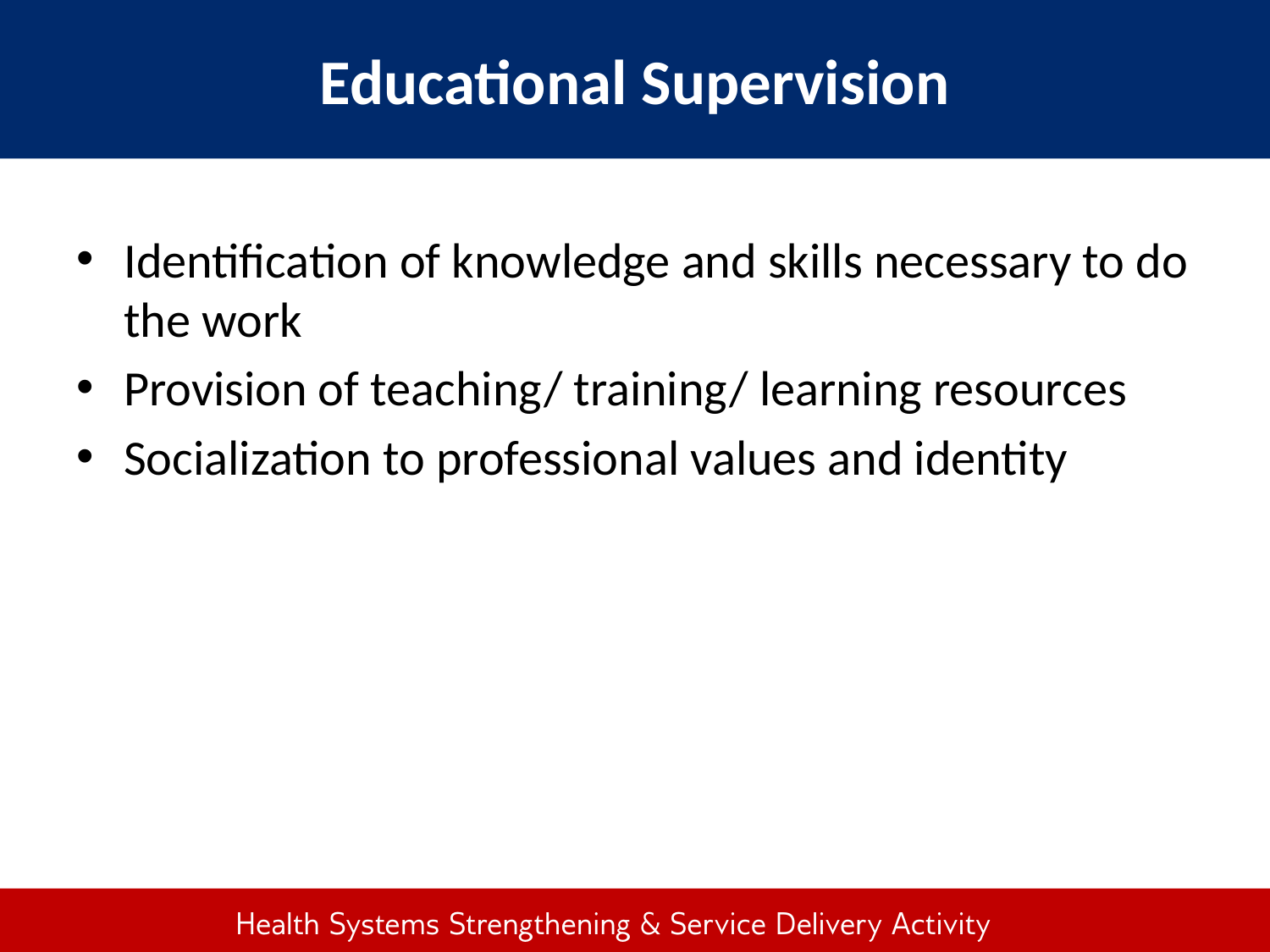

# Educational Supervision
Identification of knowledge and skills necessary to do the work
Provision of teaching/ training/ learning resources
Socialization to professional values and identity